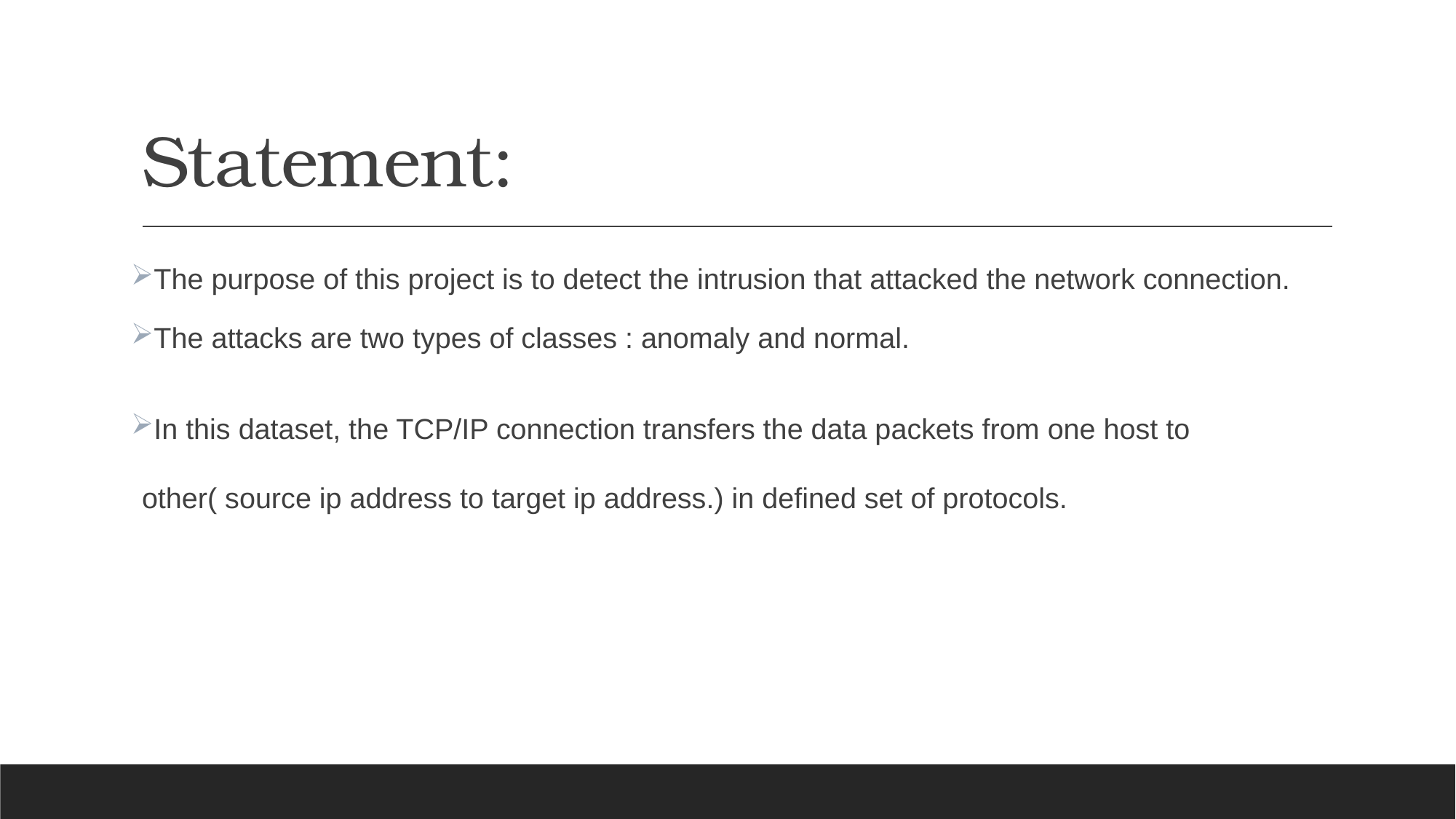

# Statement:
The purpose of this project is to detect the intrusion that attacked the network connection.
The attacks are two types of classes : anomaly and normal.
In this dataset, the TCP/IP connection transfers the data packets from one host to other( source ip address to target ip address.) in defined set of protocols.